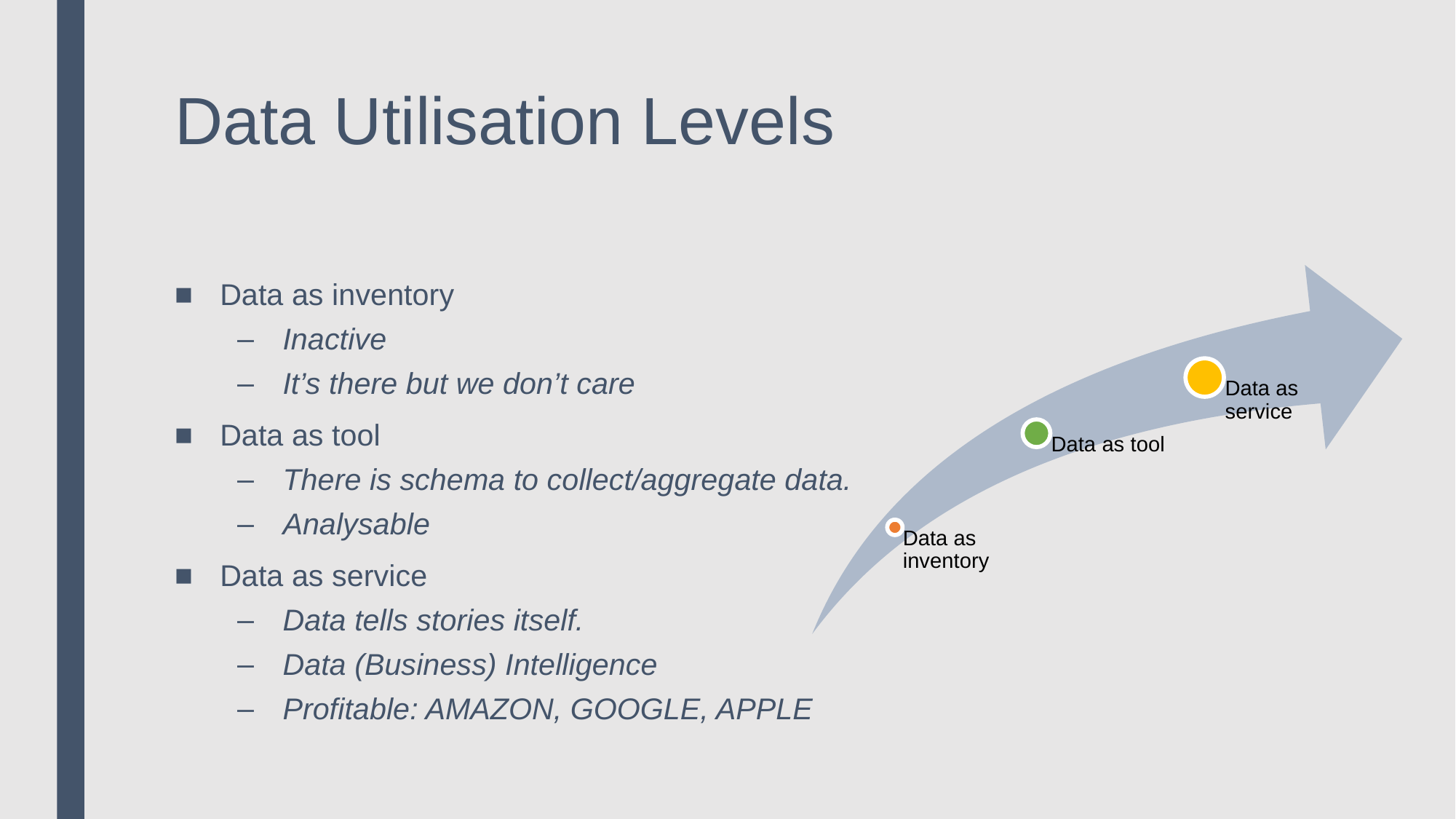

# Data Utilisation Levels
Data as inventory
Data as tool
Data as service
Data as inventory
Inactive
It’s there but we don’t care
Data as tool
There is schema to collect/aggregate data.
Analysable
Data as service
Data tells stories itself.
Data (Business) Intelligence
Profitable: AMAZON, GOOGLE, APPLE